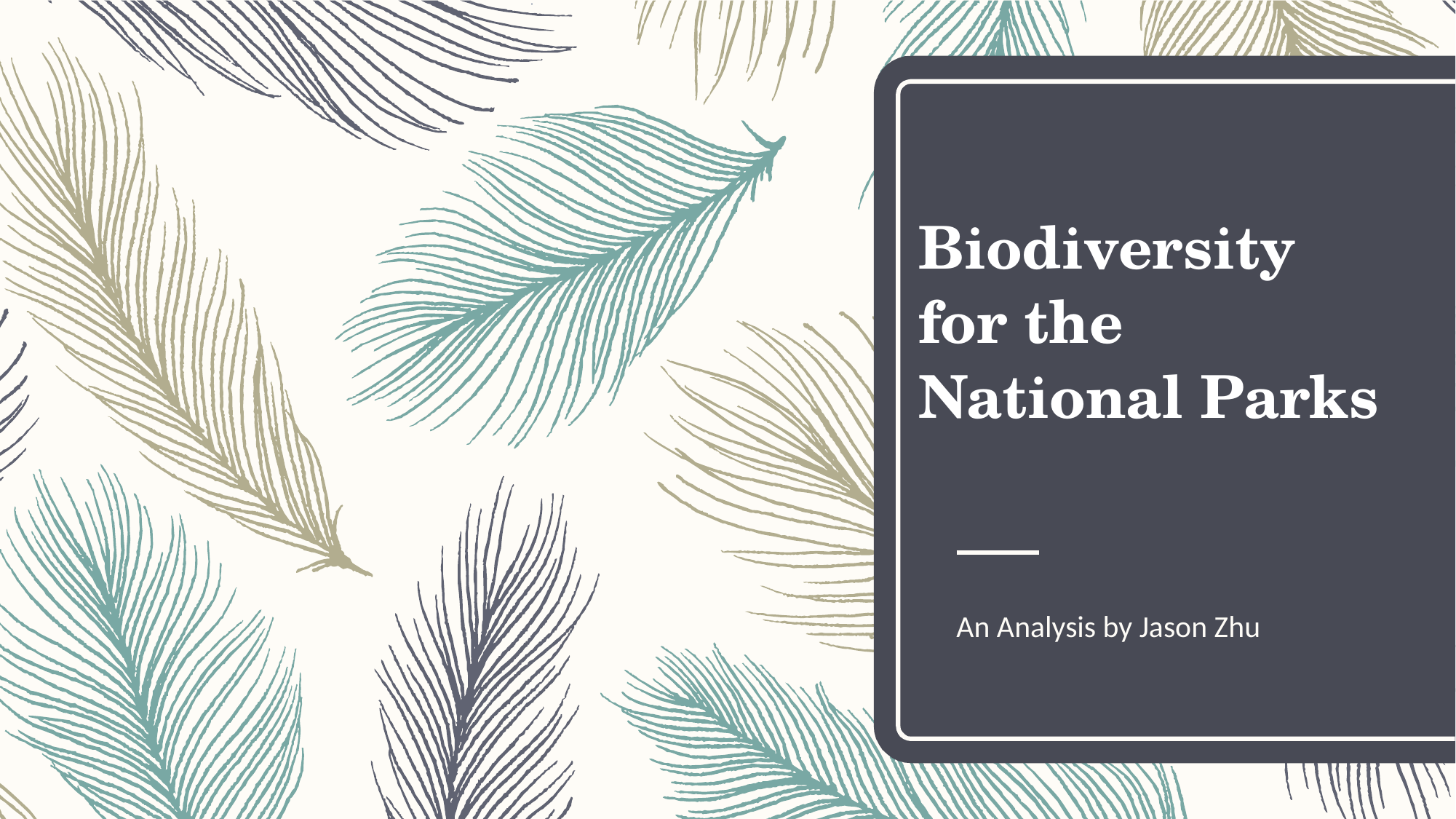

# Biodiversity for the National Parks
An Analysis by Jason Zhu